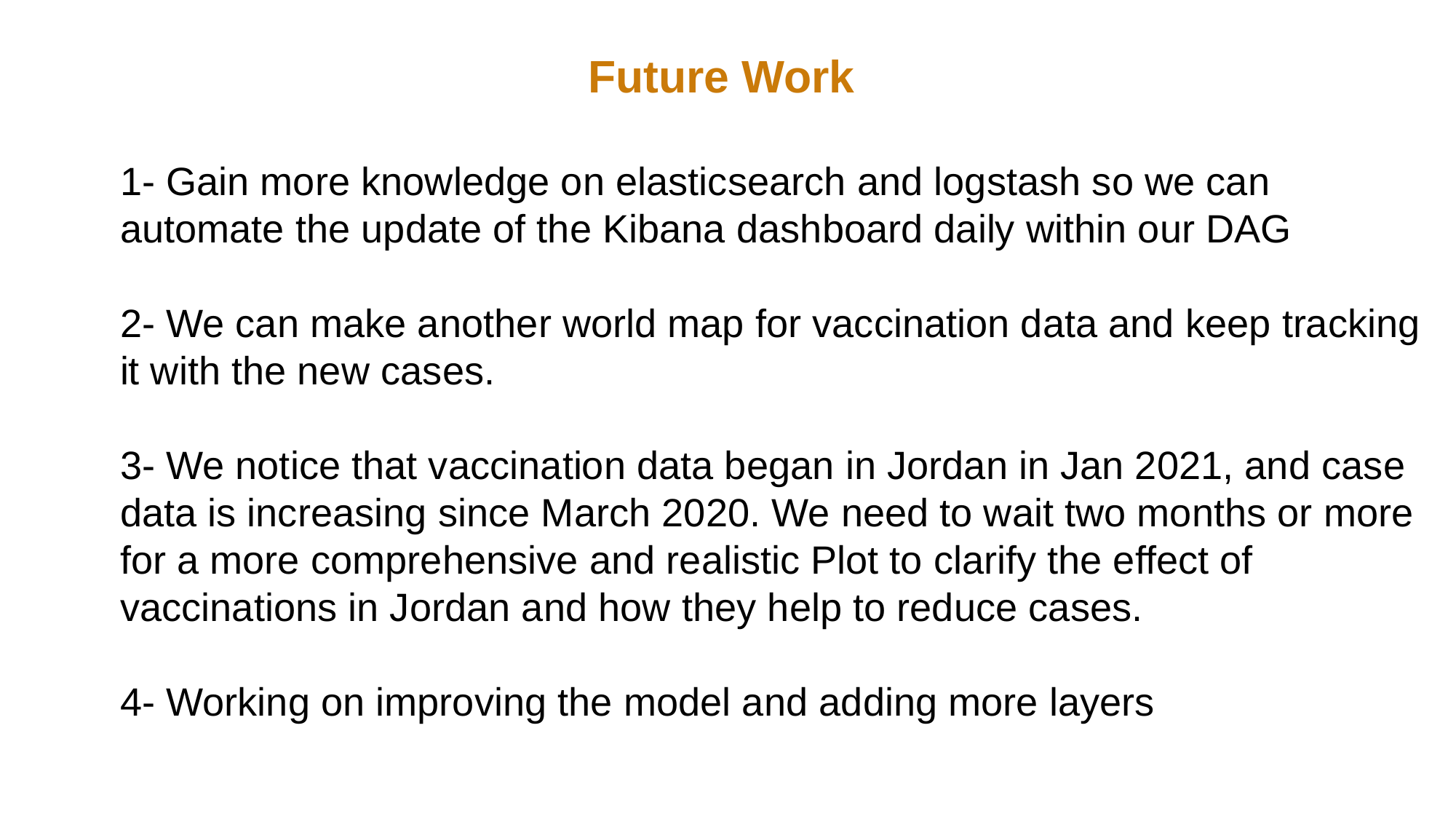

Future Work

1- Gain more knowledge on elasticsearch and logstash so we can automate the update of the Kibana dashboard daily within our DAG

2- We can make another world map for vaccination data and keep tracking it with the new cases.

3- We notice that vaccination data began in Jordan in Jan 2021, and case data is increasing since March 2020. We need to wait two months or more for a more comprehensive and realistic Plot to clarify the effect of vaccinations in Jordan and how they help to reduce cases.

4- Working on improving the model and adding more layers